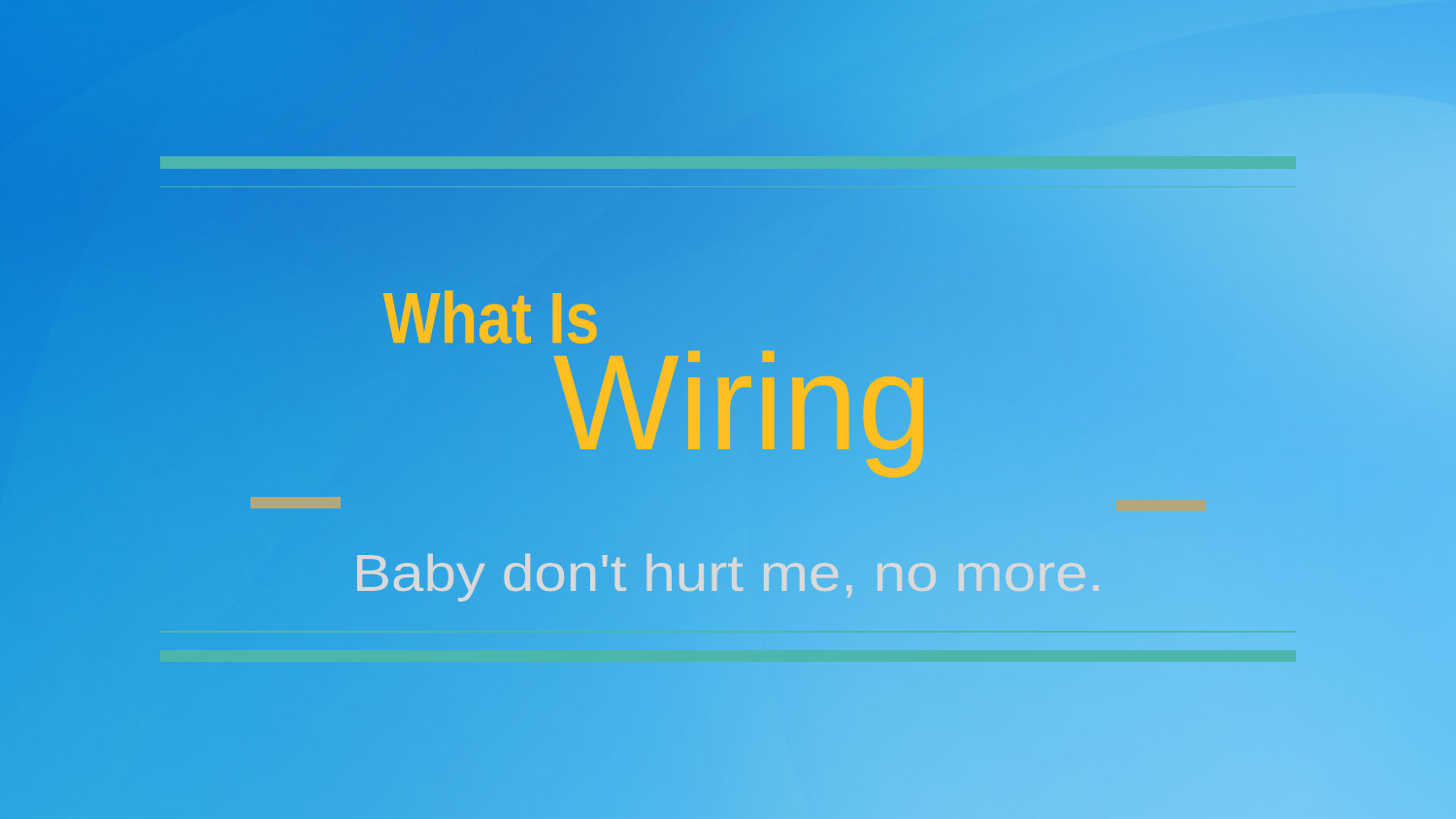

What Is
Wiring
Baby don't hurt me, no more.